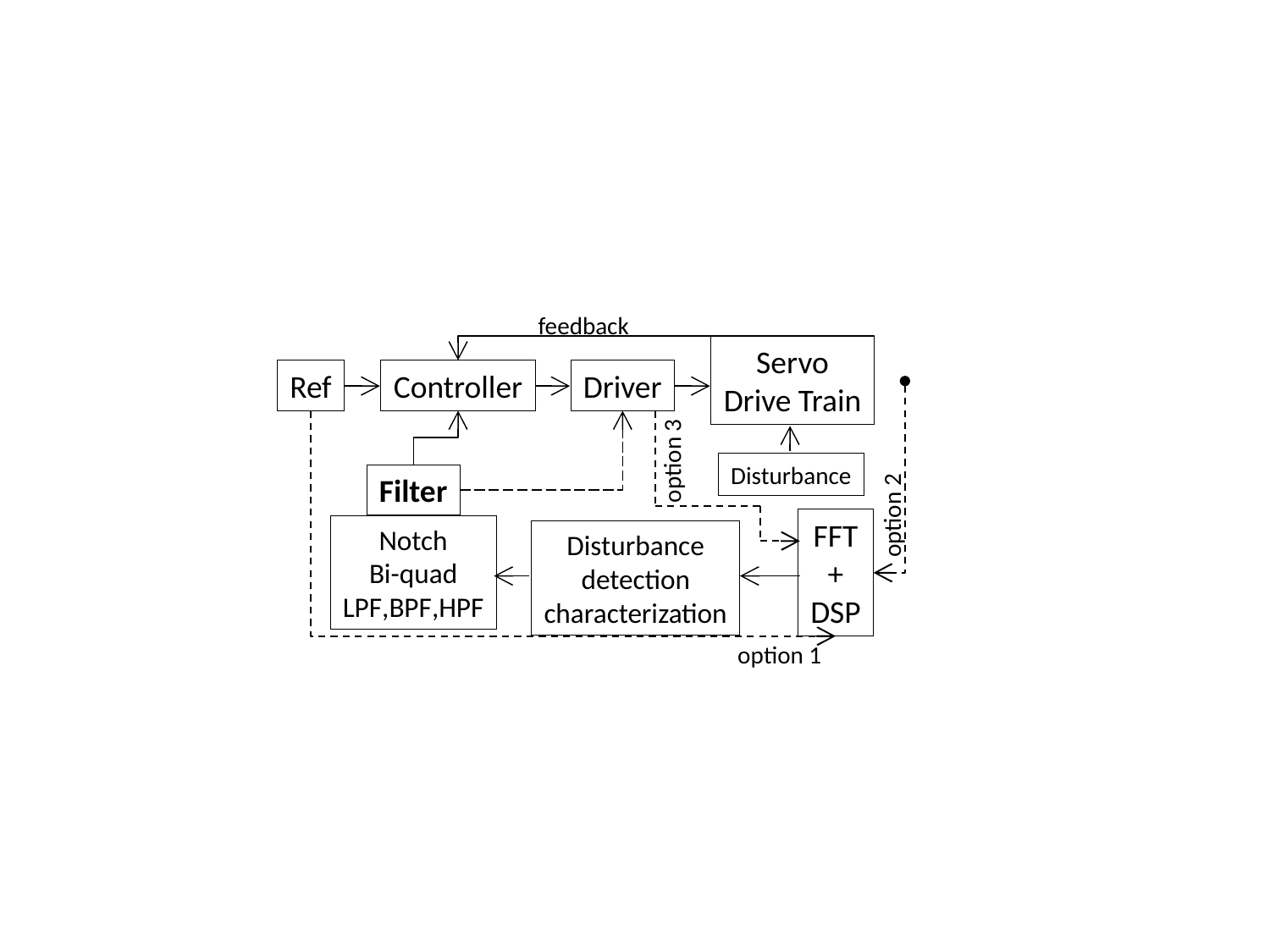

feedback
Servo
Drive Train
Ref
Controller
Driver
option 3
Disturbance
Filter
option 2
FFT
+
DSP
Notch
Bi-quad
LPF,BPF,HPF
Disturbance
detection
characterization
option 1